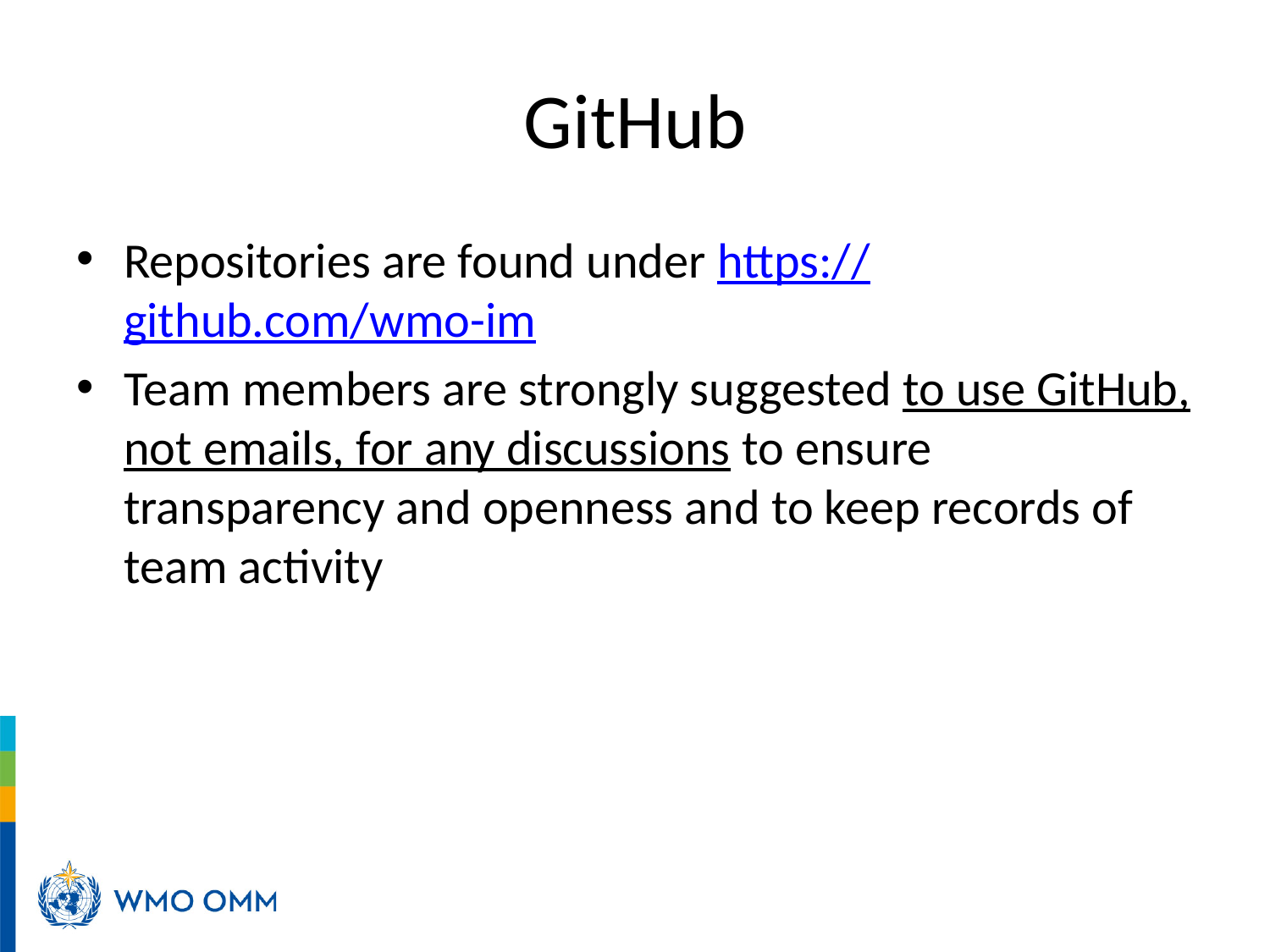

# GitHub
Repositories are found under https://github.com/wmo-im
Team members are strongly suggested to use GitHub, not emails, for any discussions to ensure transparency and openness and to keep records of  team activity